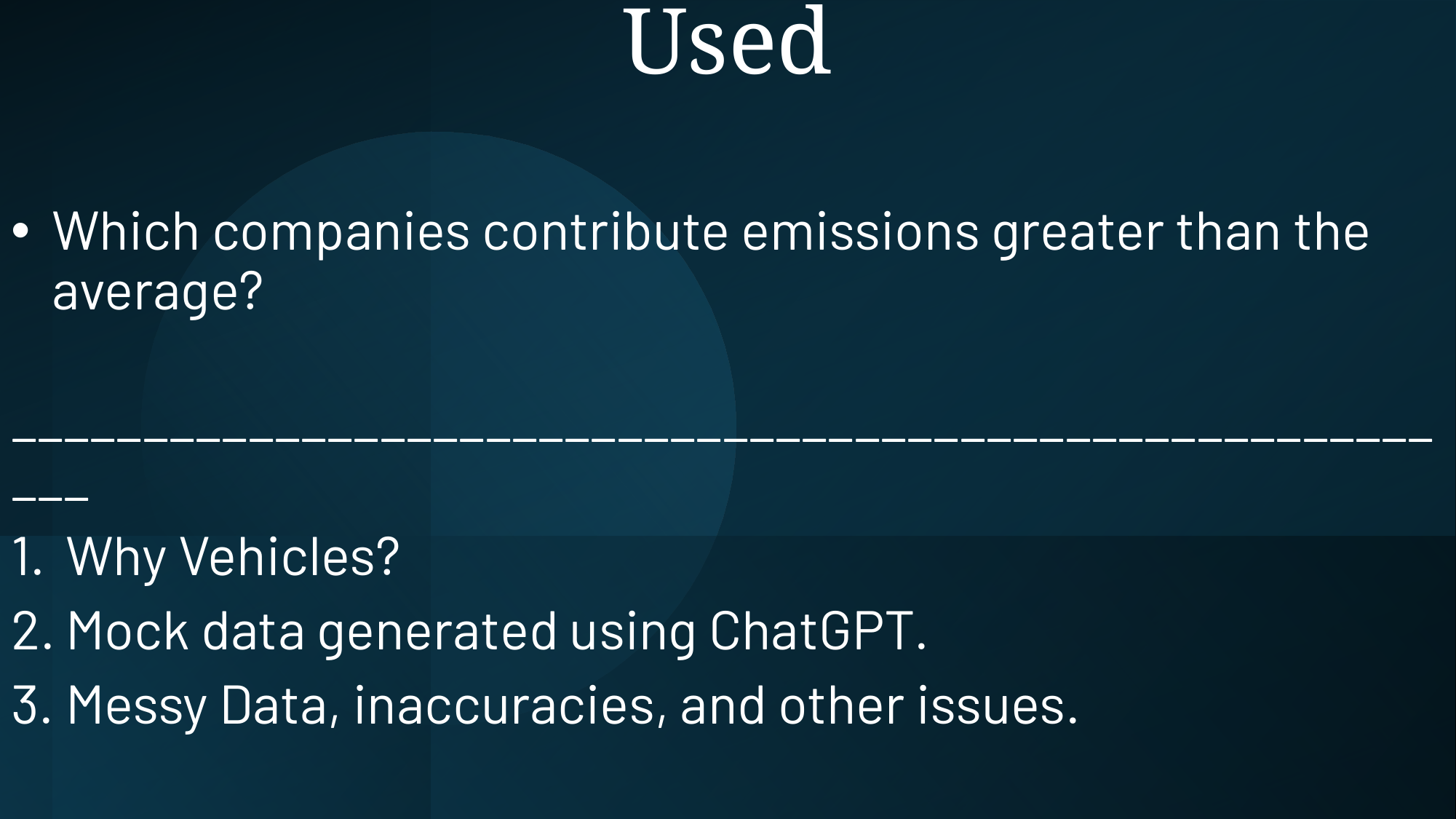

# Questions Answered & Dataset Used

Which companies contribute emissions greater than the average?
  _________________________________________________________
Why Vehicles?
Mock data generated using ChatGPT.
Messy Data, inaccuracies, and other issues.